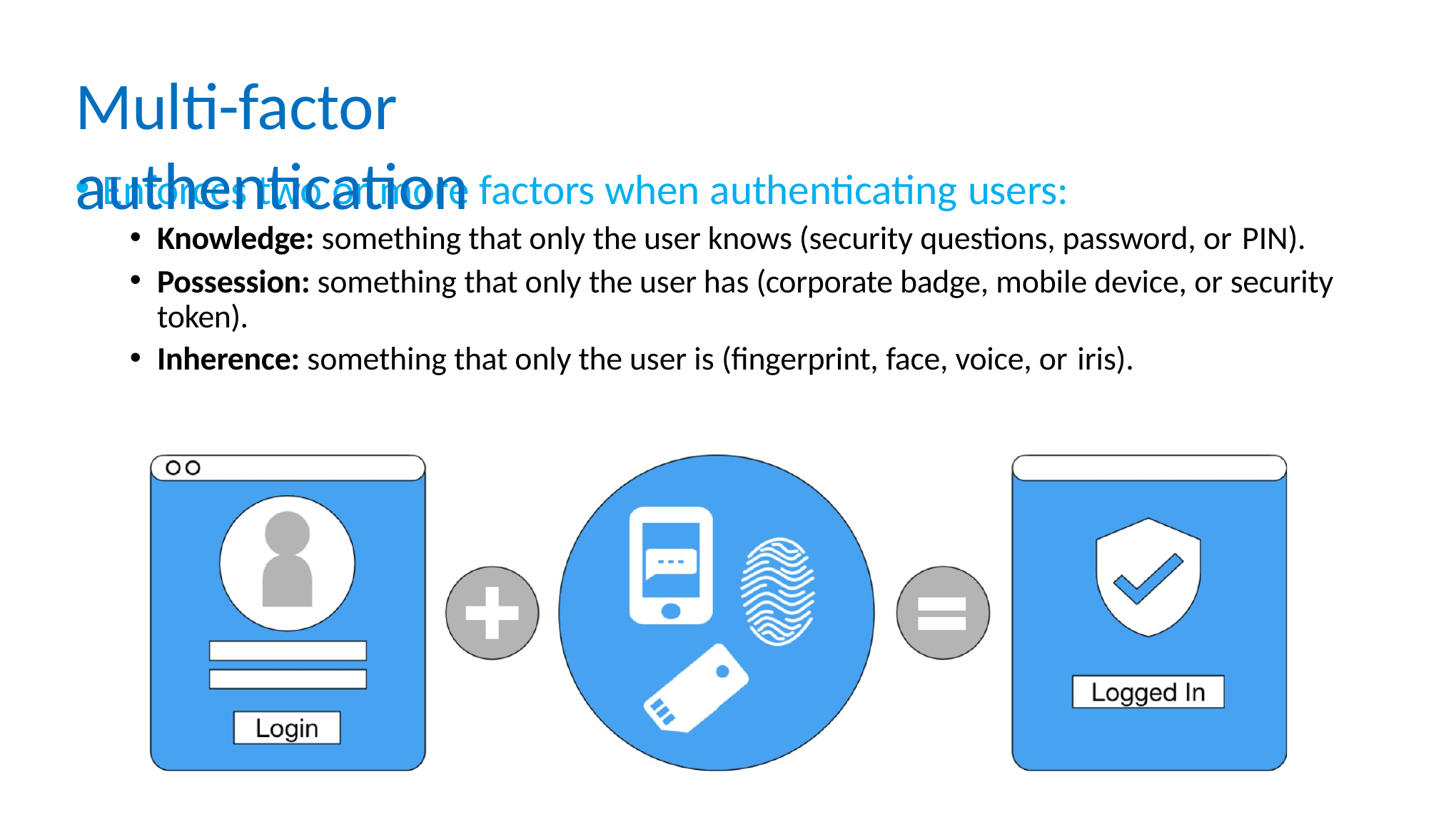

# Multi-factor authentication
Enforces two or more factors when authenticating users:
Knowledge: something that only the user knows (security questions, password, or PIN).
Possession: something that only the user has (corporate badge, mobile device, or security  token).
Inherence: something that only the user is (fingerprint, face, voice, or iris).